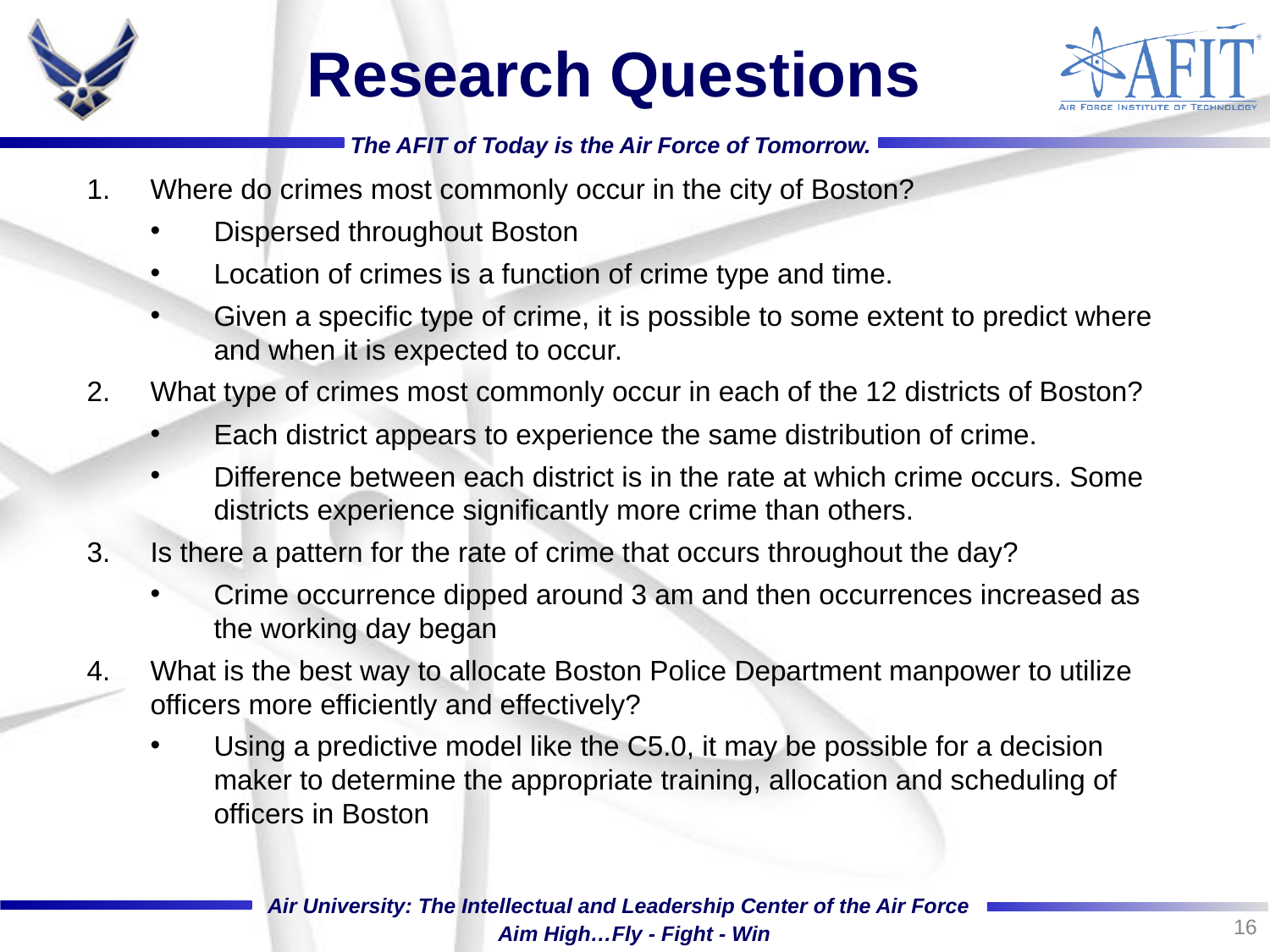

# Research Questions
Where do crimes most commonly occur in the city of Boston?
Dispersed throughout Boston
Location of crimes is a function of crime type and time.
Given a specific type of crime, it is possible to some extent to predict where and when it is expected to occur.
What type of crimes most commonly occur in each of the 12 districts of Boston?
Each district appears to experience the same distribution of crime.
Difference between each district is in the rate at which crime occurs. Some districts experience significantly more crime than others.
Is there a pattern for the rate of crime that occurs throughout the day?
Crime occurrence dipped around 3 am and then occurrences increased as the working day began
What is the best way to allocate Boston Police Department manpower to utilize officers more efficiently and effectively?
Using a predictive model like the C5.0, it may be possible for a decision maker to determine the appropriate training, allocation and scheduling of officers in Boston
16